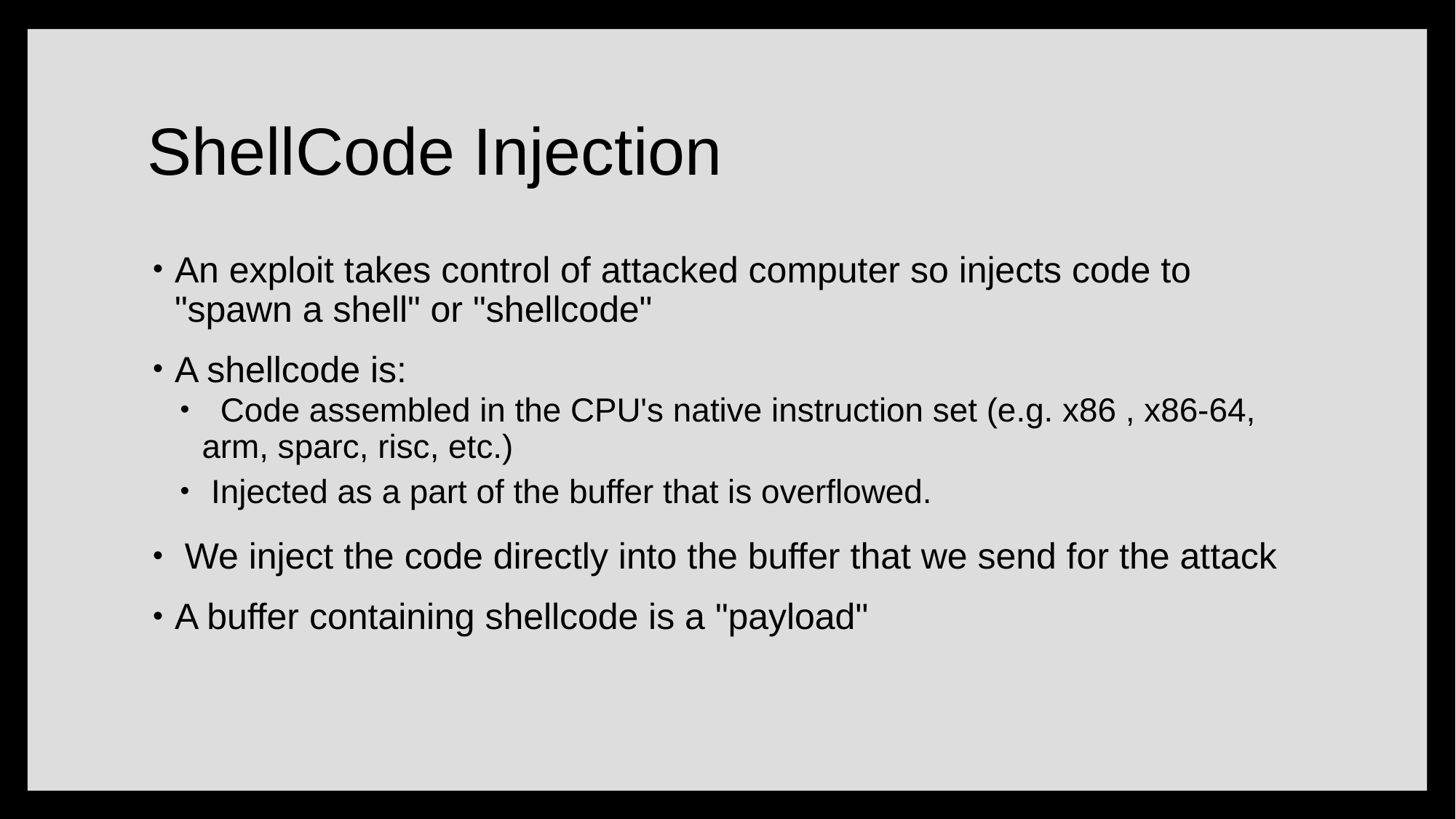

# ShellCode Injection
An exploit takes control of attacked computer so injects code to "spawn a shell" or "shellcode"
A shellcode is:
  Code assembled in the CPU's native instruction set (e.g. x86 , x86-64, arm, sparc, risc, etc.)
 Injected as a part of the buffer that is overflowed.
 We inject the code directly into the buffer that we send for the attack
A buffer containing shellcode is a "payload"